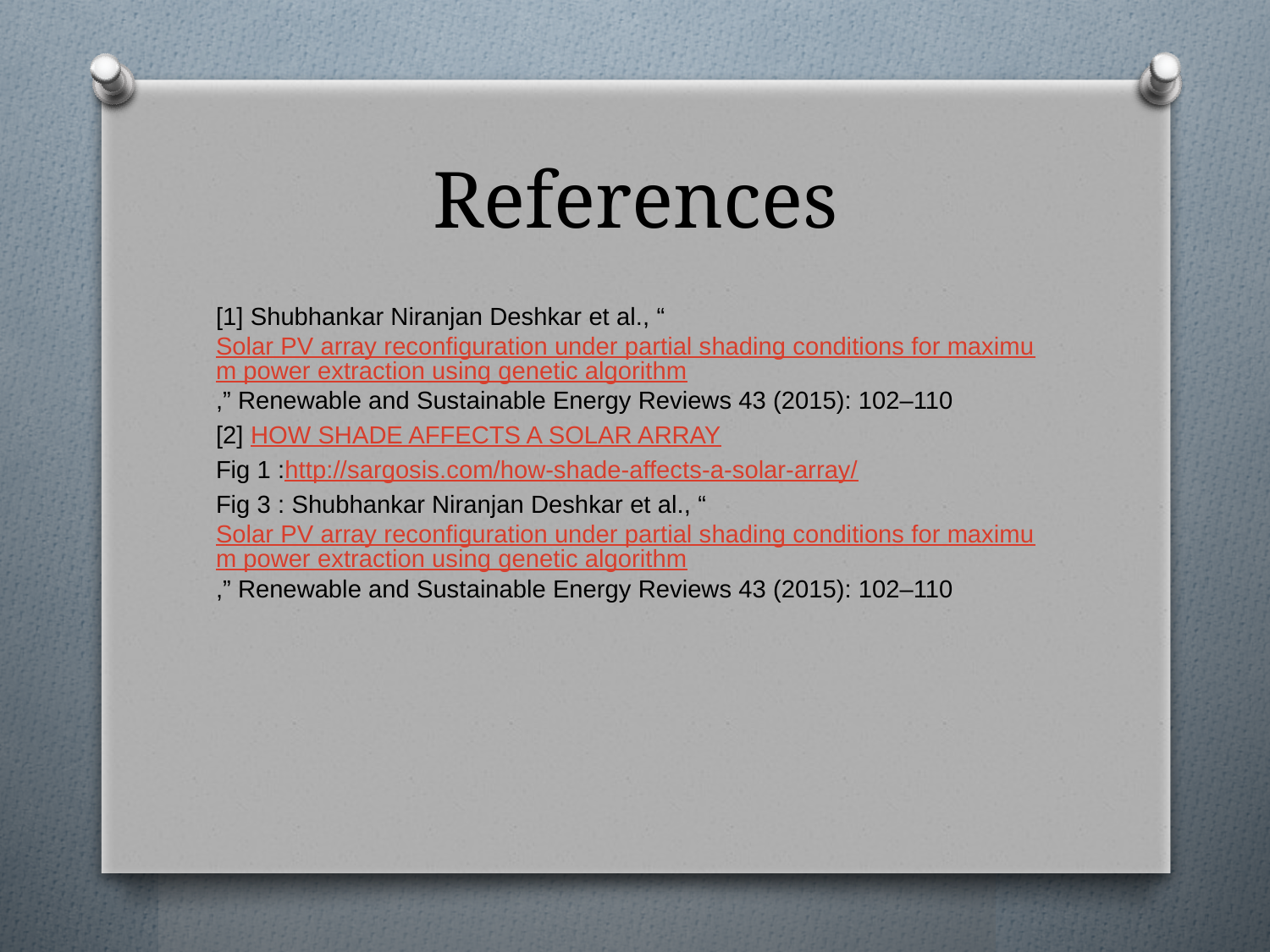

# References
[1] Shubhankar Niranjan Deshkar et al., “Solar PV array reconfiguration under partial shading conditions for maximum power extraction using genetic algorithm,” Renewable and Sustainable Energy Reviews 43 (2015): 102–110
[2] HOW SHADE AFFECTS A SOLAR ARRAY
Fig 1 :http://sargosis.com/how-shade-affects-a-solar-array/
Fig 3 : Shubhankar Niranjan Deshkar et al., “Solar PV array reconfiguration under partial shading conditions for maximum power extraction using genetic algorithm,” Renewable and Sustainable Energy Reviews 43 (2015): 102–110